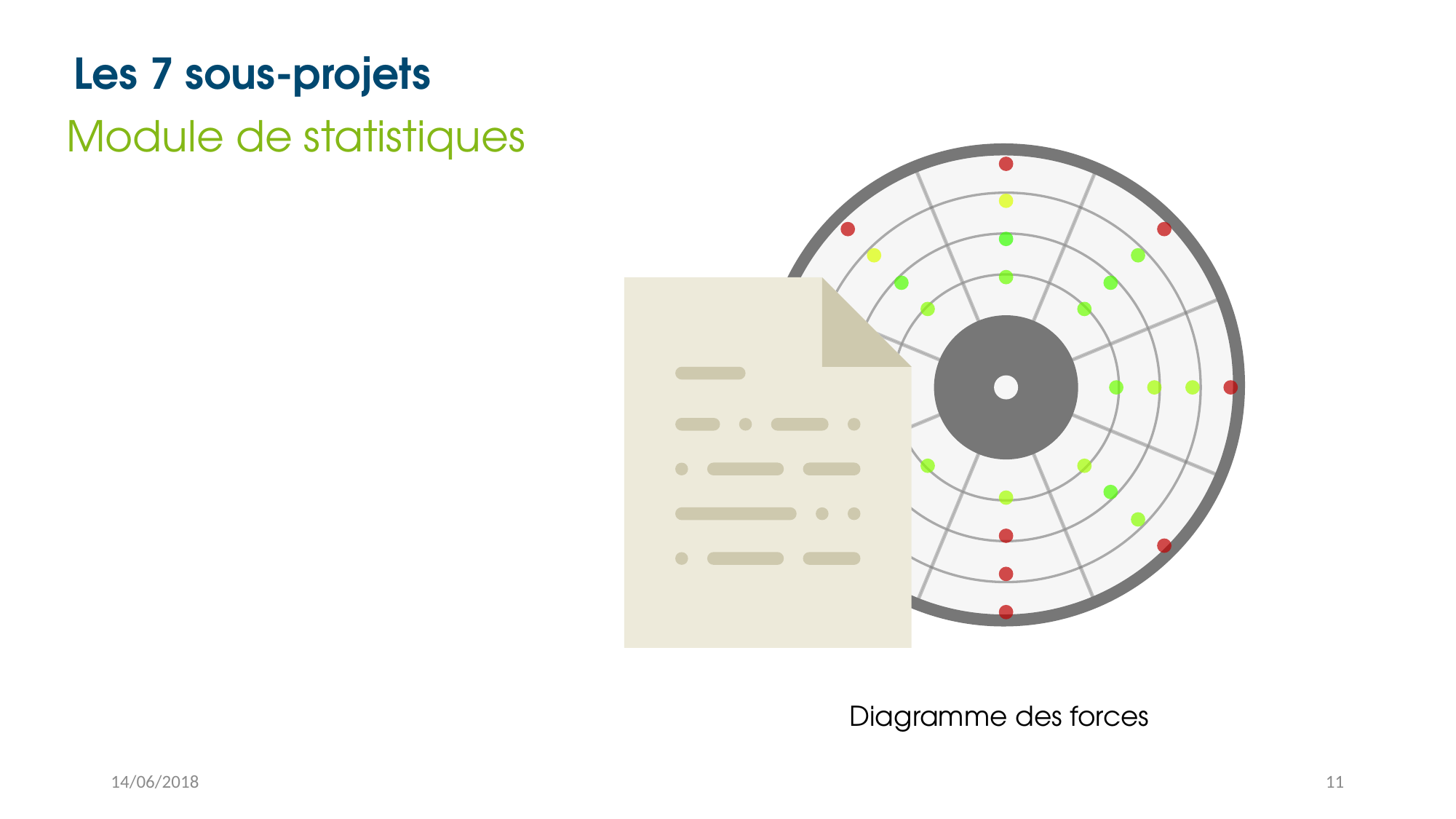

Les 7 sous-projets
Module de statistiques

Diagramme des forces
14/06/2018
11